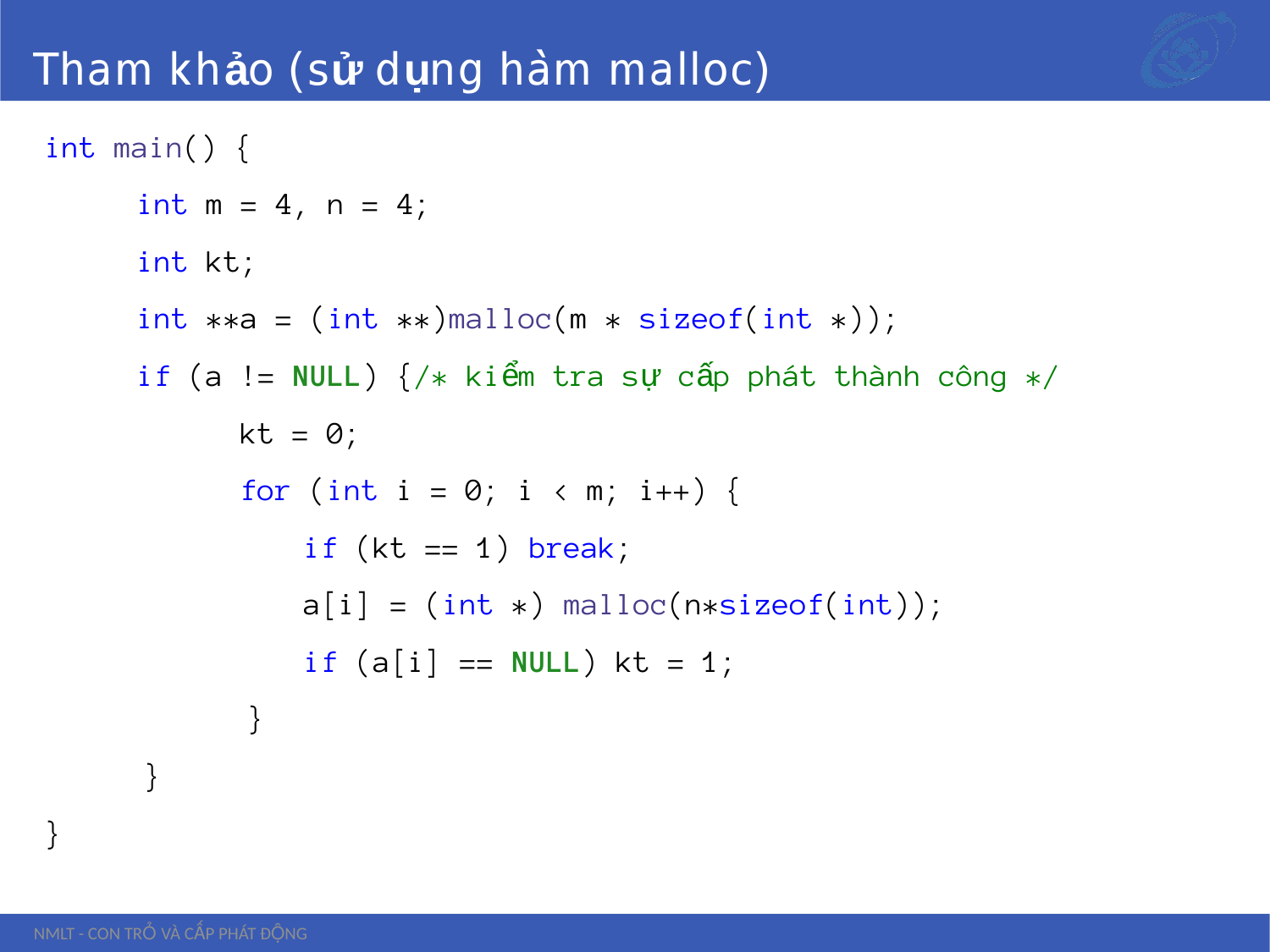

# Tham khảo (sử dụng hàm malloc)
int main() {
int m = 4, n = 4;
int kt;
int **a = (int **)malloc(m * sizeof(int *));
if (a != NULL) {/* kiểm tra sự cấp phát thành công */
kt = 0;
for (int i = 0; i < m; i++) {
if (kt == 1) break;
a[i] = (int *) malloc(n*sizeof(int));
if (a[i] == NULL) kt = 1;
}
}
}
NMLT - Con trỏ và cấp phát động
59